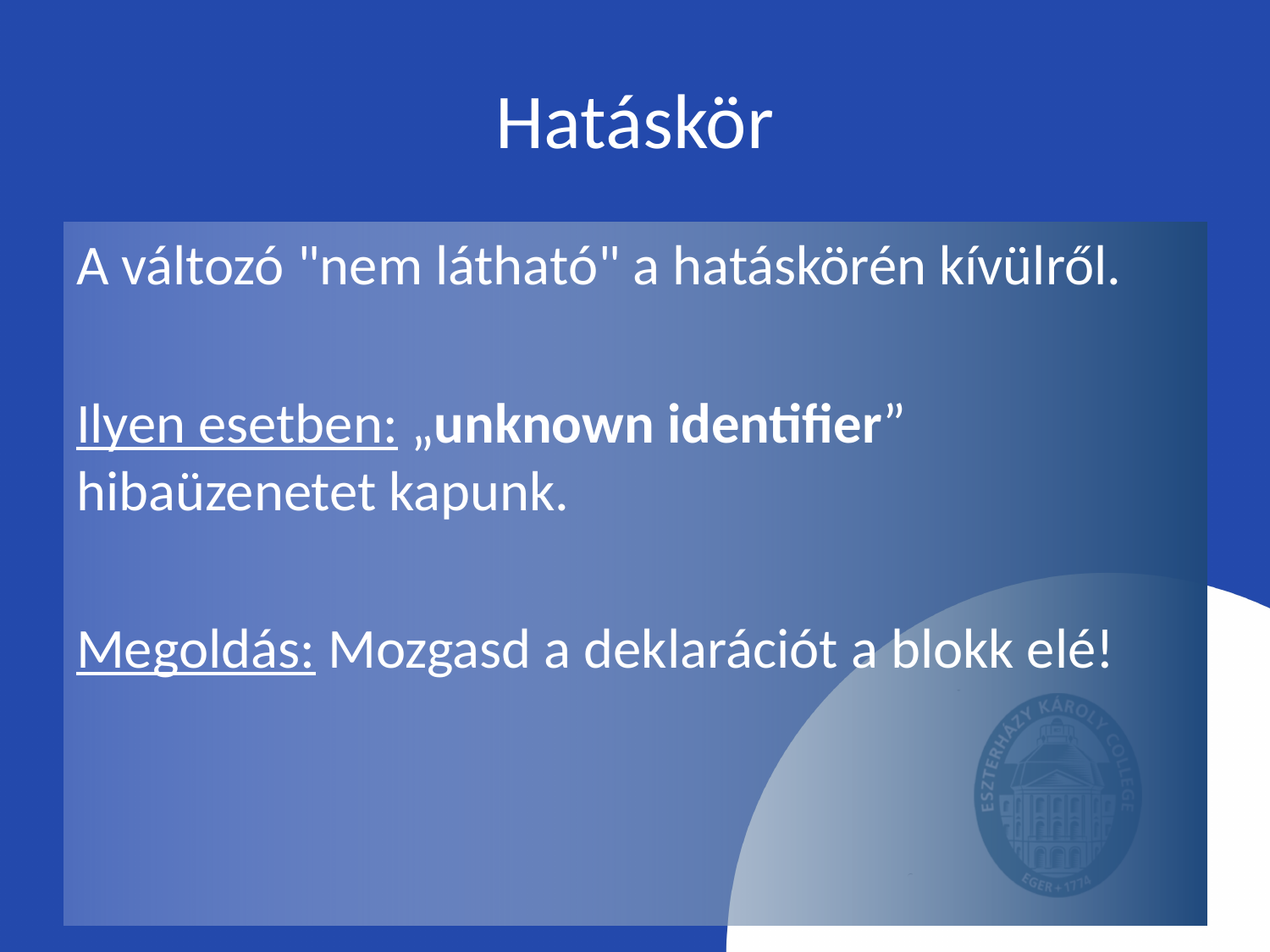

# Hatáskör
A változó "nem látható" a hatáskörén kívülről.

Ilyen esetben: „unknown identifier” hibaüzenetet kapunk.

Megoldás: Mozgasd a deklarációt a blokk elé!